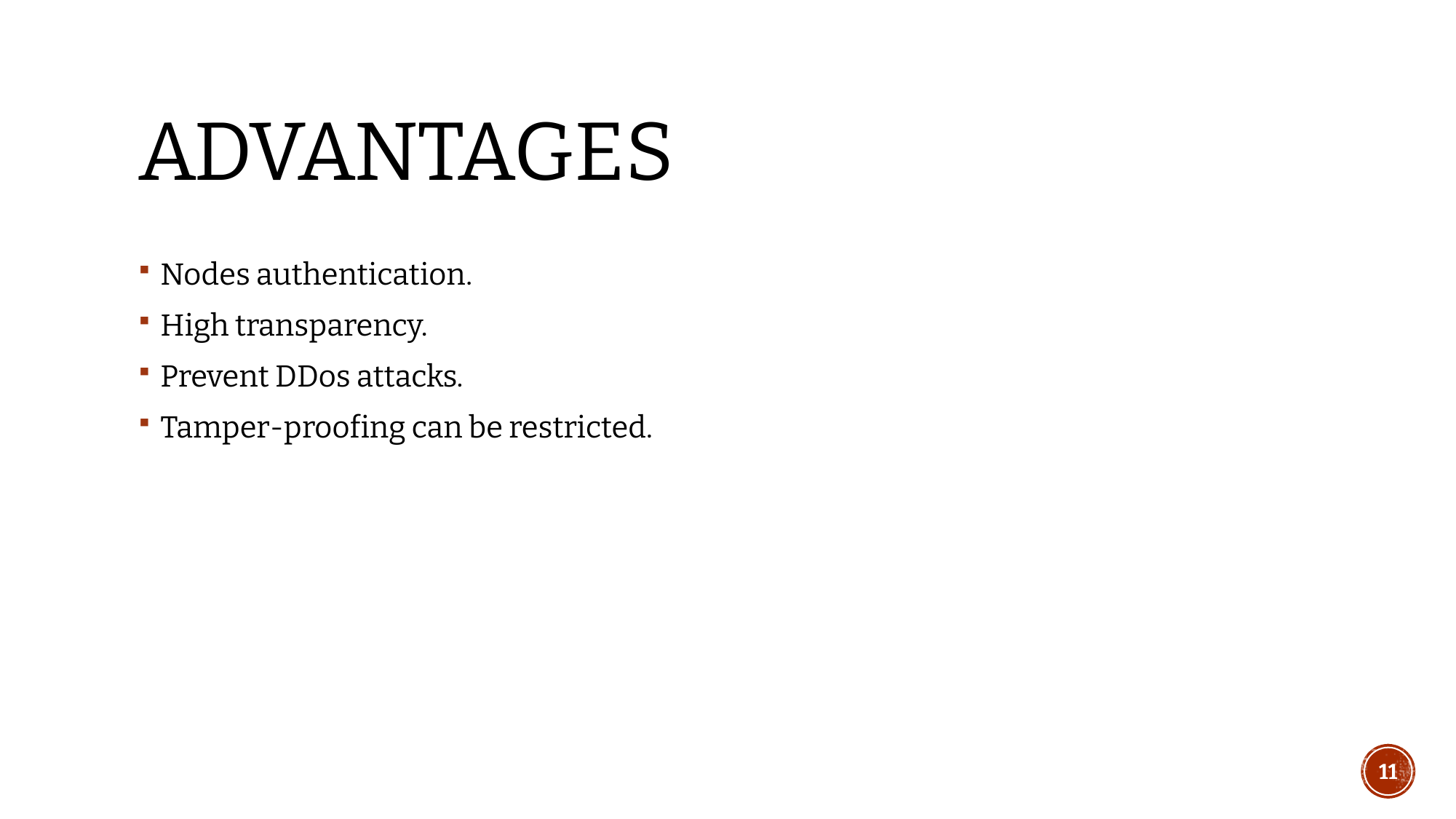

# Advantages
Nodes authentication.
High transparency.
Prevent DDos attacks.
Tamper-proofing can be restricted.

11